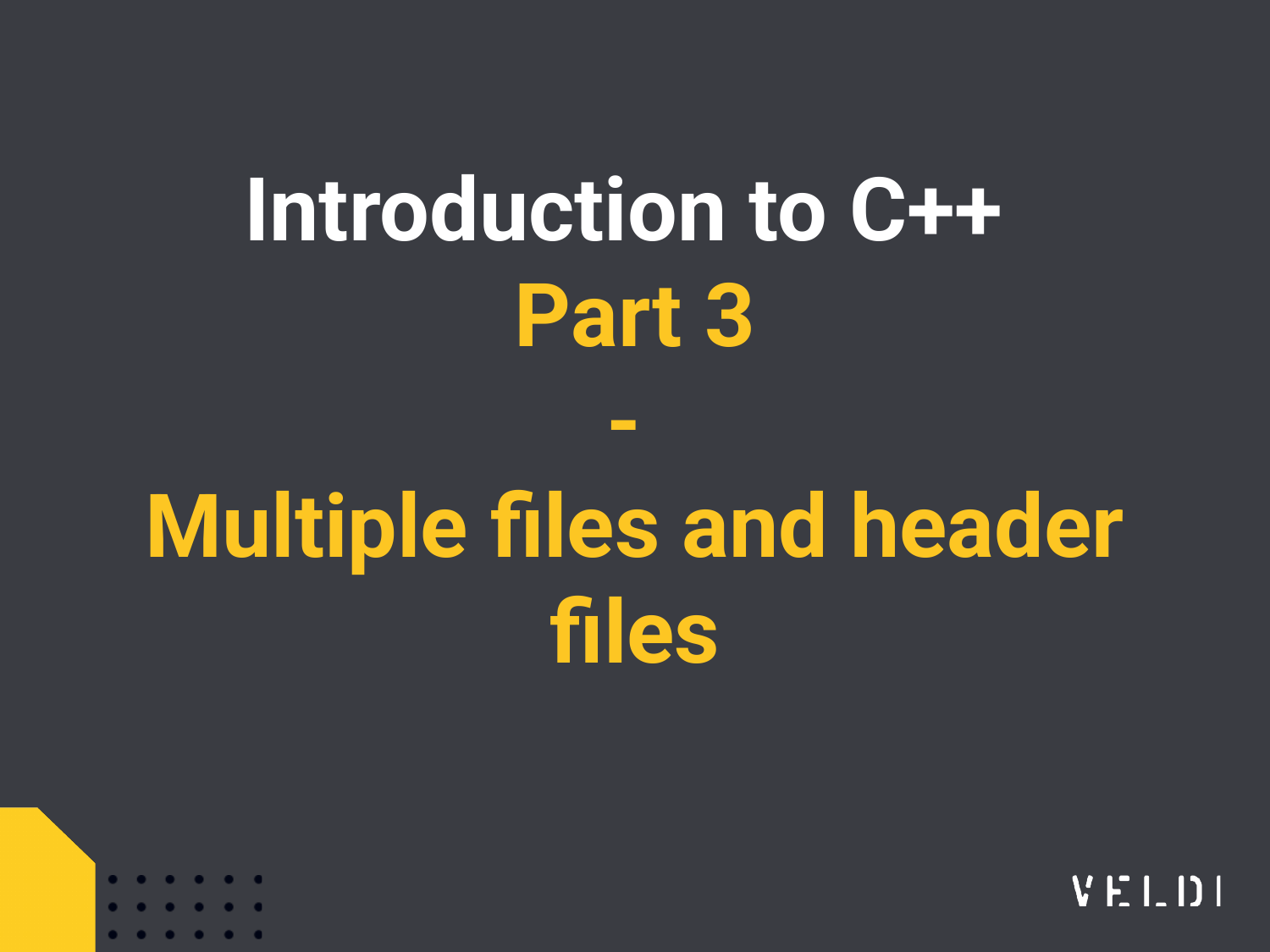

Introduction to C++
Part 3
-
Multiple files and header files